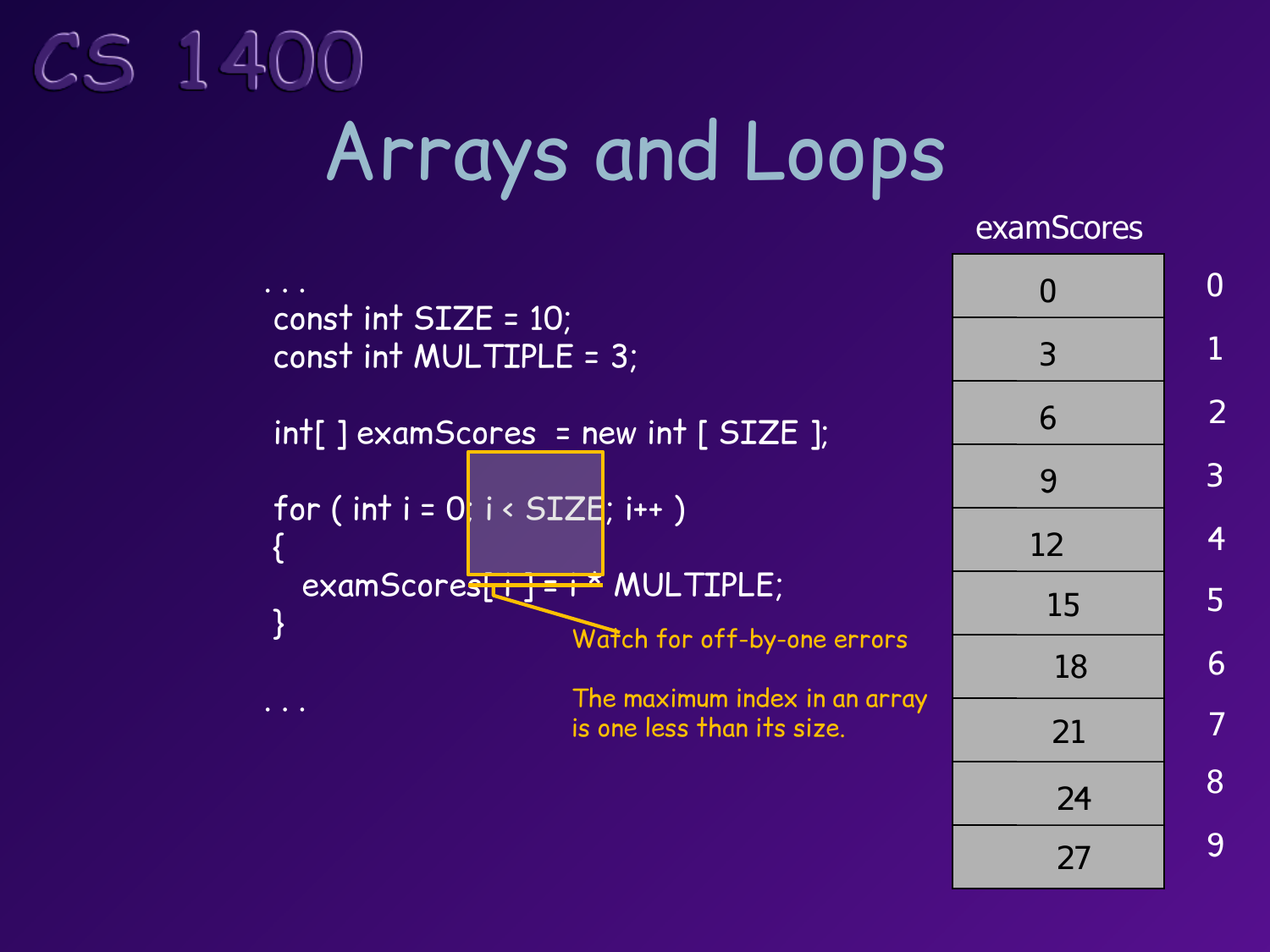

# Arrays and Loops
examScores
     . . .
      const int SIZE = 10;
      const int MULTIPLE = 3;

      int[ ] examScores  = new int [ SIZE ];

      for ( int i = 0; i < SIZE; i++ )
      {
         examScores[ i ] = i * MULTIPLE;
      }

     . . .

0
1
2
3
4
5
6
7
8
9
0

3

6

9

12

15
Watch for off-by-one errors

The maximum index in an array
is one less than its size.

18

21

24

27